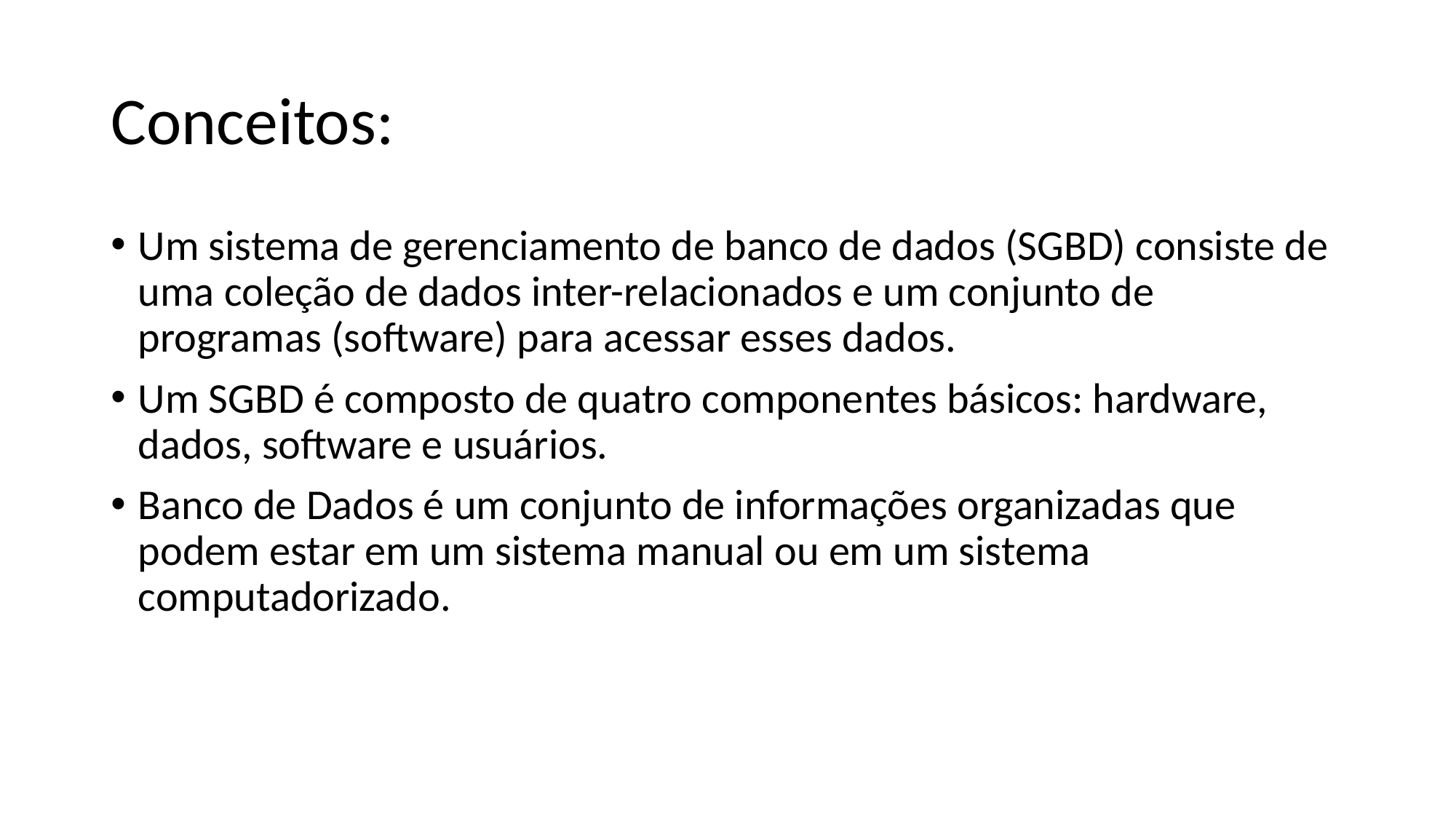

# Conceitos:
Um sistema de gerenciamento de banco de dados (SGBD) consiste de uma coleção de dados inter-relacionados e um conjunto de programas (software) para acessar esses dados.
Um SGBD é composto de quatro componentes básicos: hardware, dados, software e usuários.
Banco de Dados é um conjunto de informações organizadas que podem estar em um sistema manual ou em um sistema computadorizado.